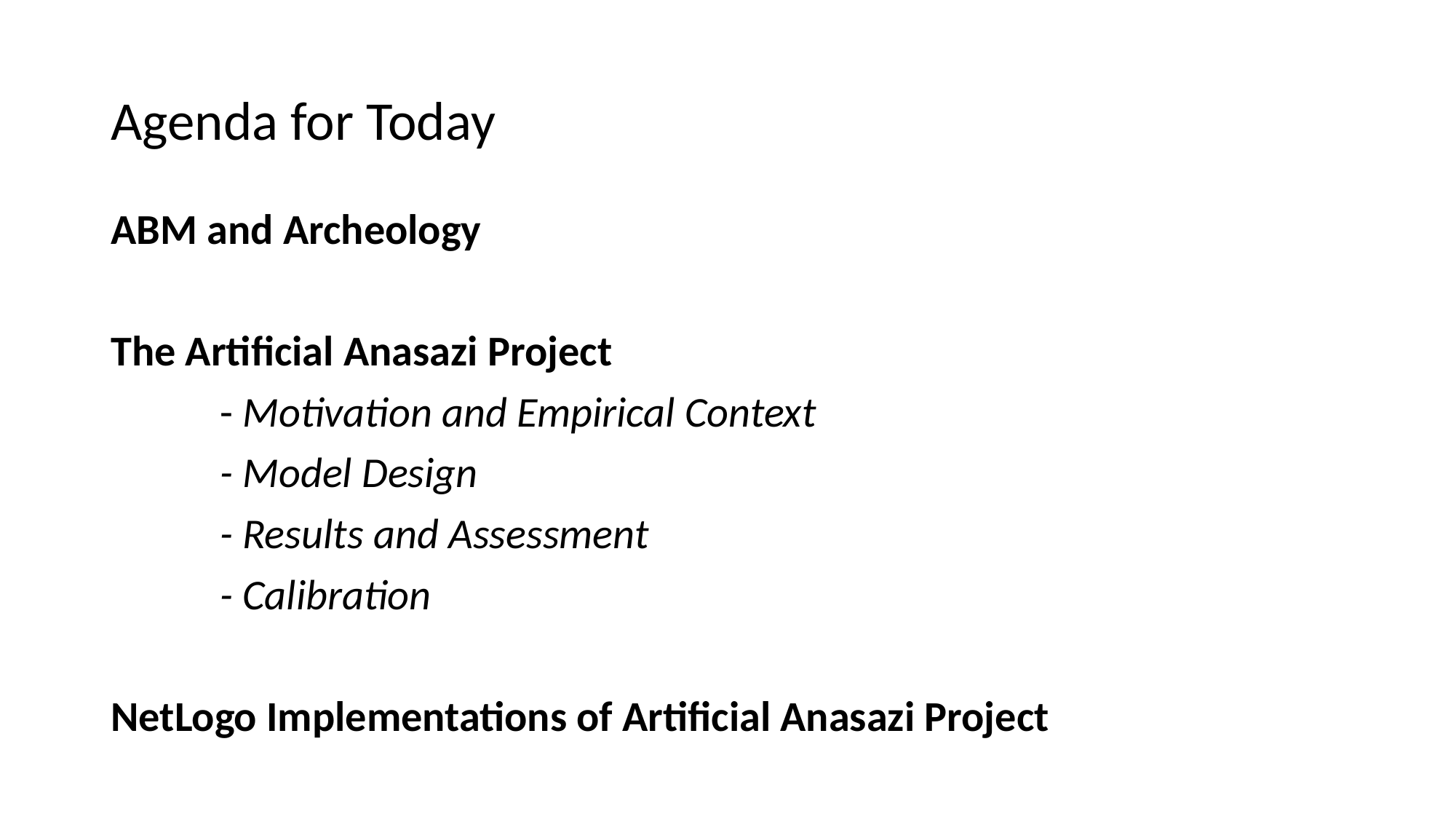

# Agenda for Today
ABM and Archeology

The Artificial Anasazi Project
	- Motivation and Empirical Context
	- Model Design
	- Results and Assessment
	- Calibration

NetLogo Implementations of Artificial Anasazi Project